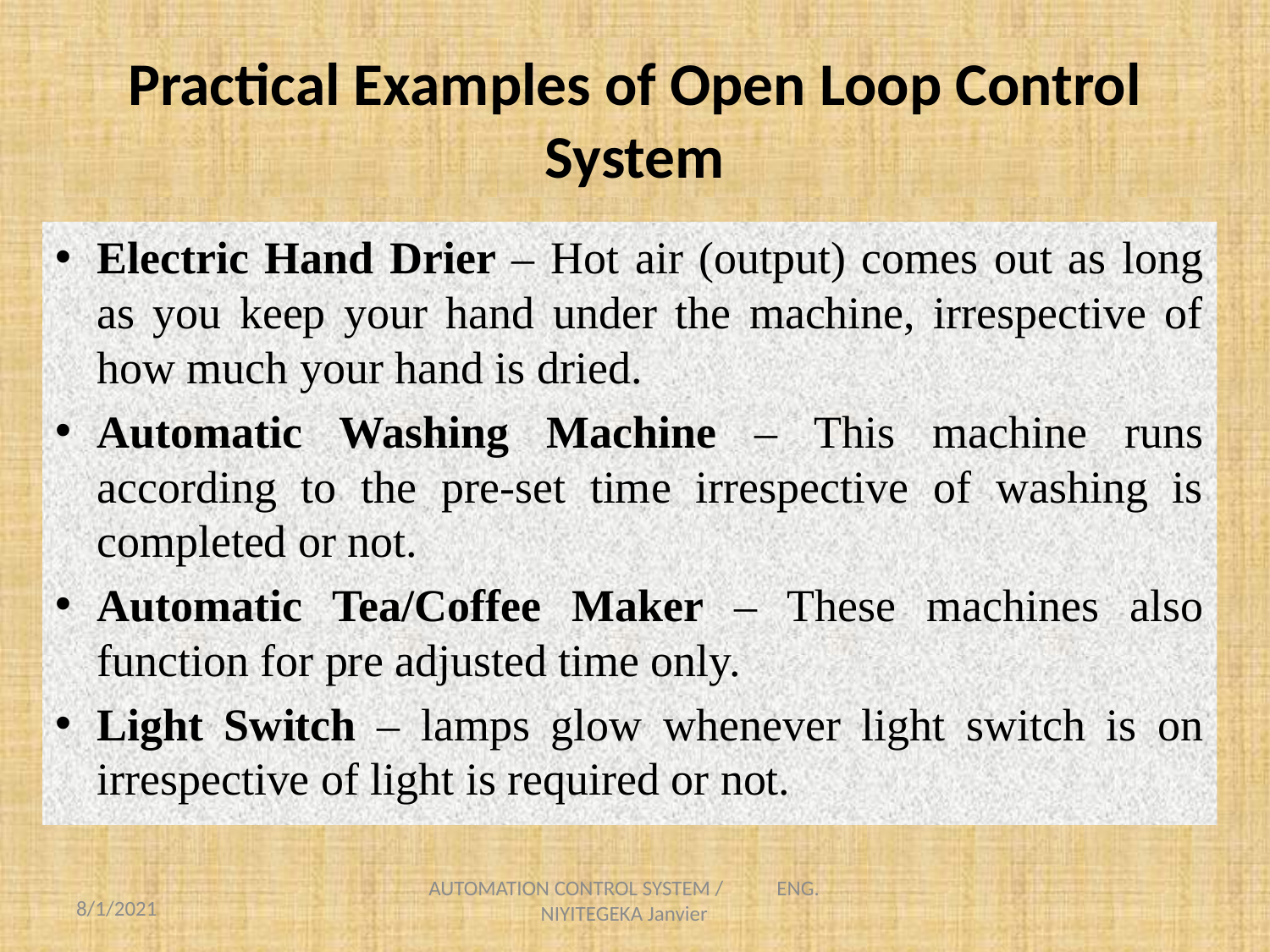

# Practical Examples of Open Loop Control System
Electric Hand Drier – Hot air (output) comes out as long as you keep your hand under the machine, irrespective of how much your hand is dried.
Automatic Washing Machine – This machine runs according to the pre-set time irrespective of washing is completed or not.
Automatic Tea/Coffee Maker – These machines also function for pre adjusted time only.
Light Switch – lamps glow whenever light switch is on irrespective of light is required or not.

AUTOMATION CONTROL SYSTEM /           ENG. NIYITEGEKA Janvier
8/1/2021